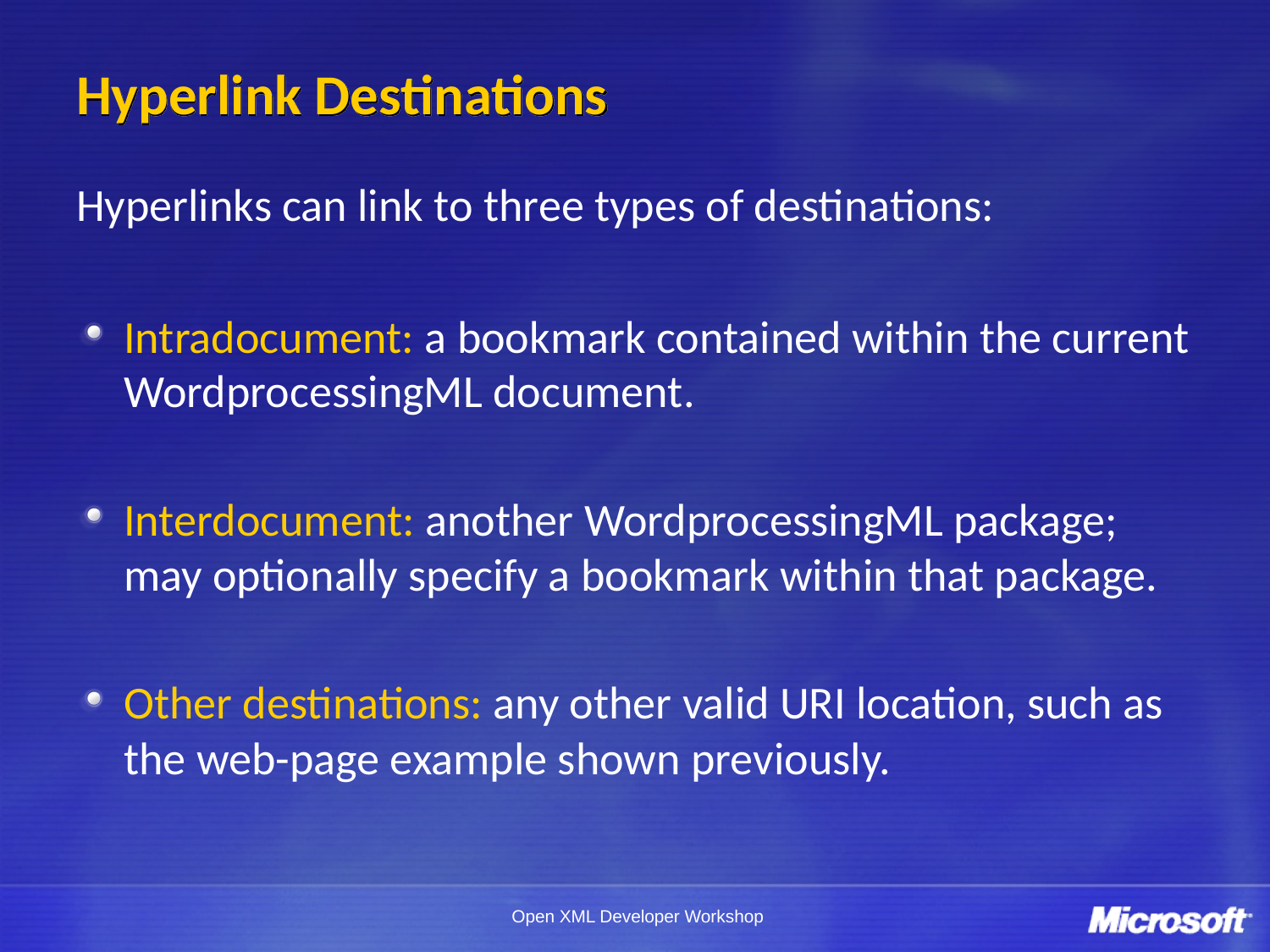

# Hyperlink Destinations
Hyperlinks can link to three types of destinations:

Intradocument: a bookmark contained within the current WordprocessingML document.

Interdocument: another WordprocessingML package; may optionally specify a bookmark within that package.

Other destinations: any other valid URI location, such as the web-page example shown previously.